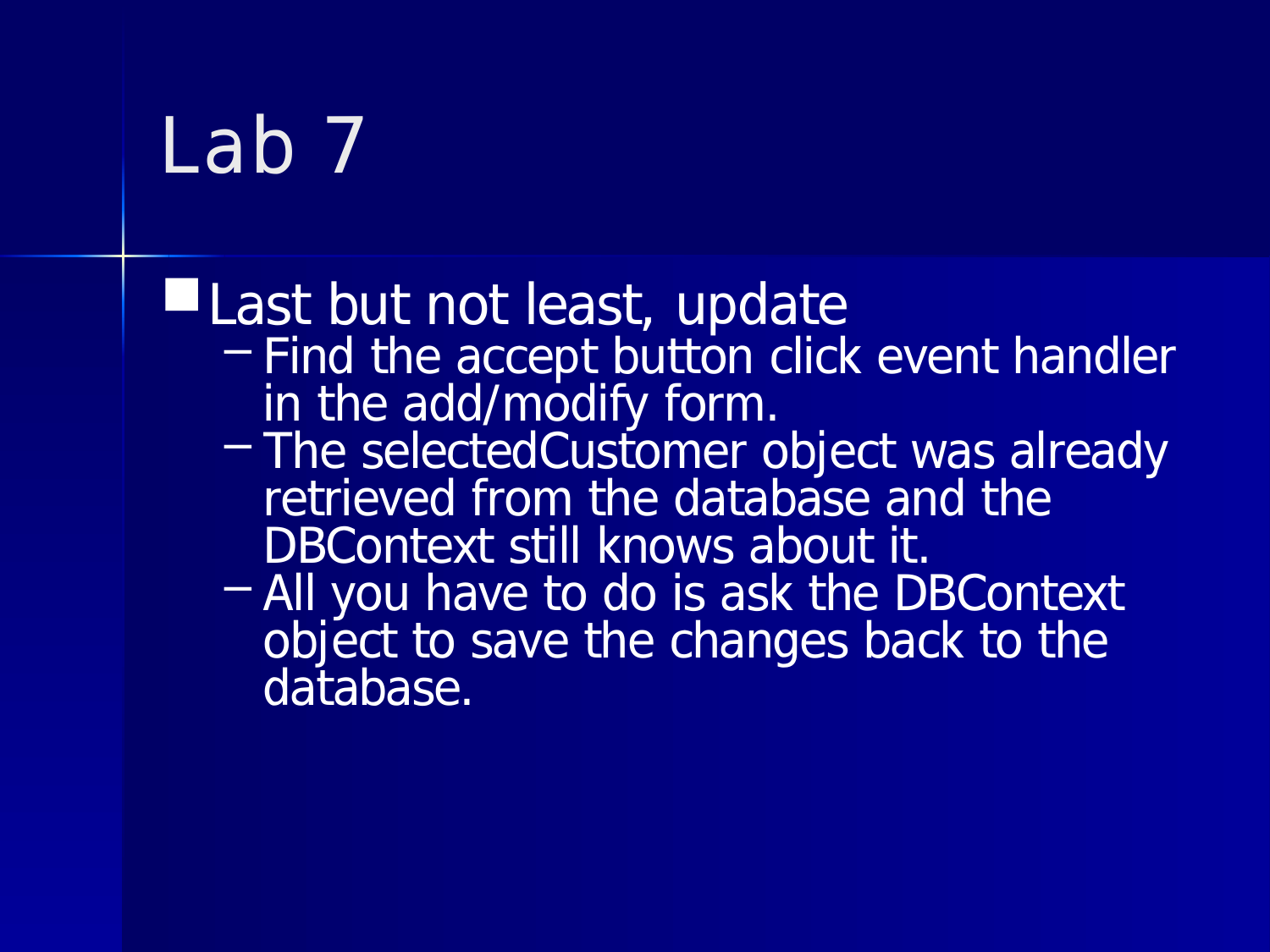

# Lab 7
Last but not least, update
Find the accept button click event handler in the add/modify form.
The selectedCustomer object was already retrieved from the database and the DBContext still knows about it.
All you have to do is ask the DBContext object to save the changes back to the database.